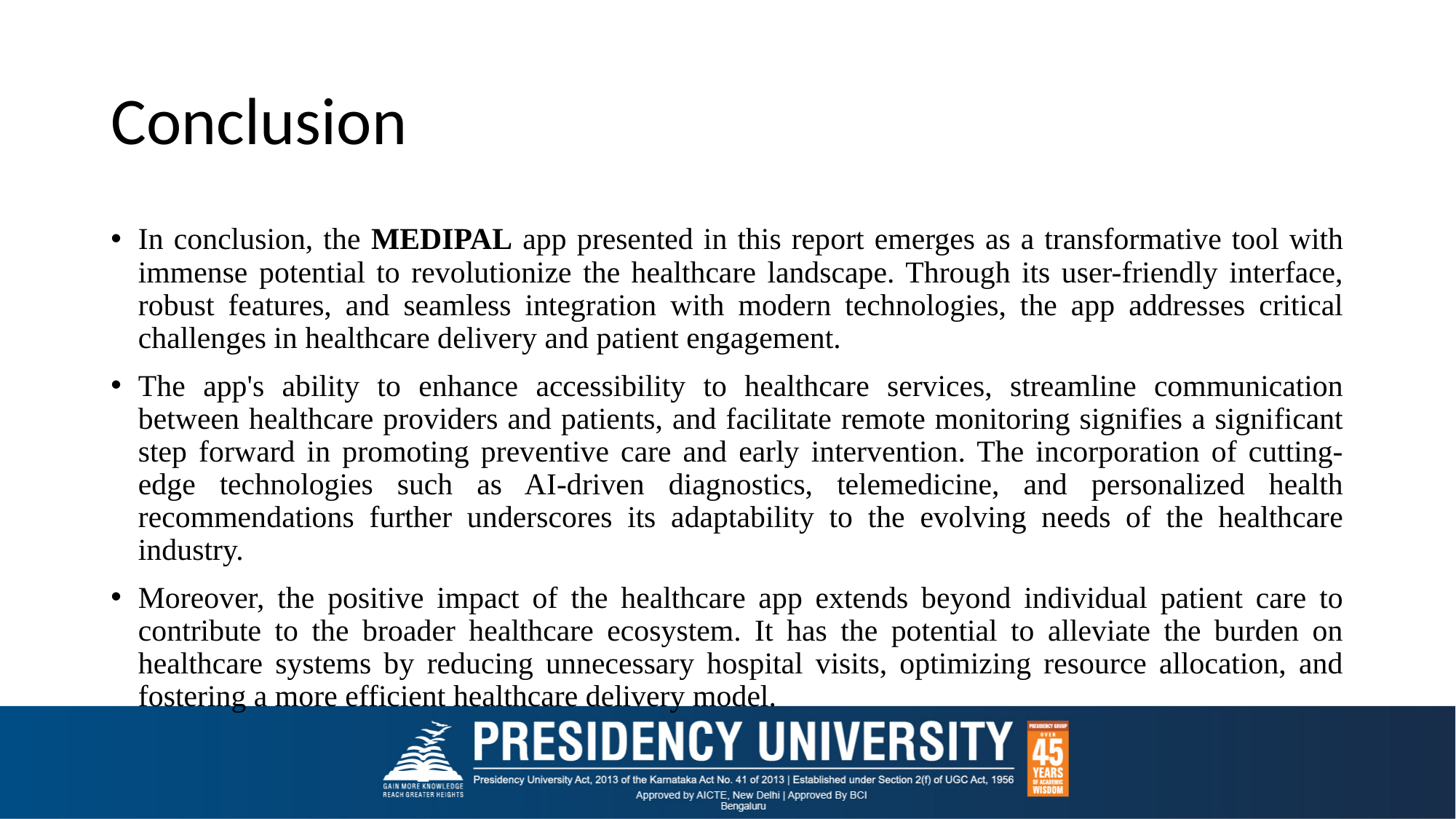

# Conclusion
In conclusion, the MEDIPAL app presented in this report emerges as a transformative tool with immense potential to revolutionize the healthcare landscape. Through its user-friendly interface, robust features, and seamless integration with modern technologies, the app addresses critical challenges in healthcare delivery and patient engagement.
The app's ability to enhance accessibility to healthcare services, streamline communication between healthcare providers and patients, and facilitate remote monitoring signifies a significant step forward in promoting preventive care and early intervention. The incorporation of cutting-edge technologies such as AI-driven diagnostics, telemedicine, and personalized health recommendations further underscores its adaptability to the evolving needs of the healthcare industry.
Moreover, the positive impact of the healthcare app extends beyond individual patient care to contribute to the broader healthcare ecosystem. It has the potential to alleviate the burden on healthcare systems by reducing unnecessary hospital visits, optimizing resource allocation, and fostering a more efficient healthcare delivery model.